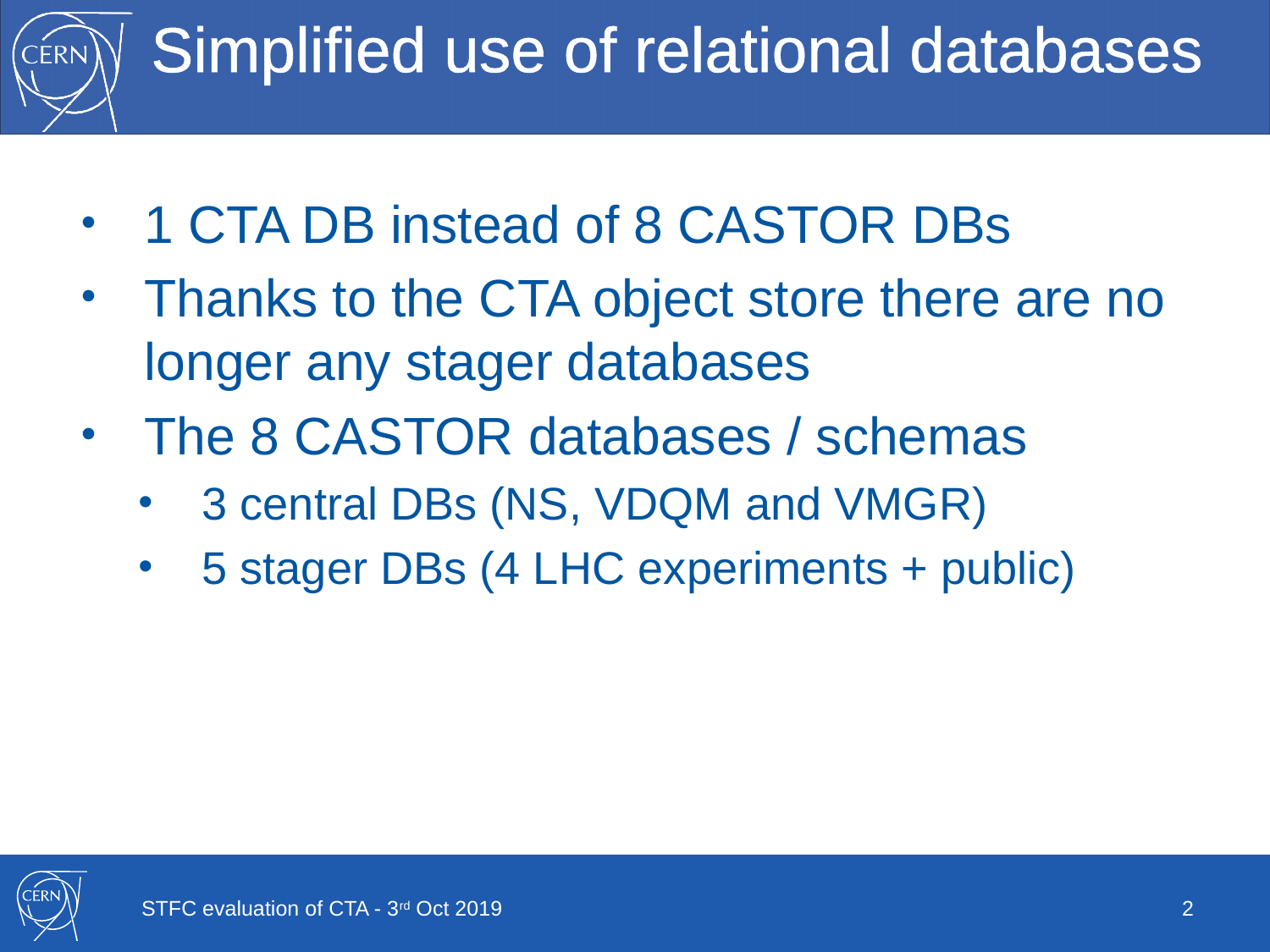

# Simplified use of relational databases
1 CTA DB instead of 8 CASTOR DBs
Thanks to the CTA object store there are no longer any stager databases
The 8 CASTOR databases / schemas
3 central DBs (NS, VDQM and VMGR)
5 stager DBs (4 LHC experiments + public)

STFC evaluation of CTA - 3rd Oct 2019

2